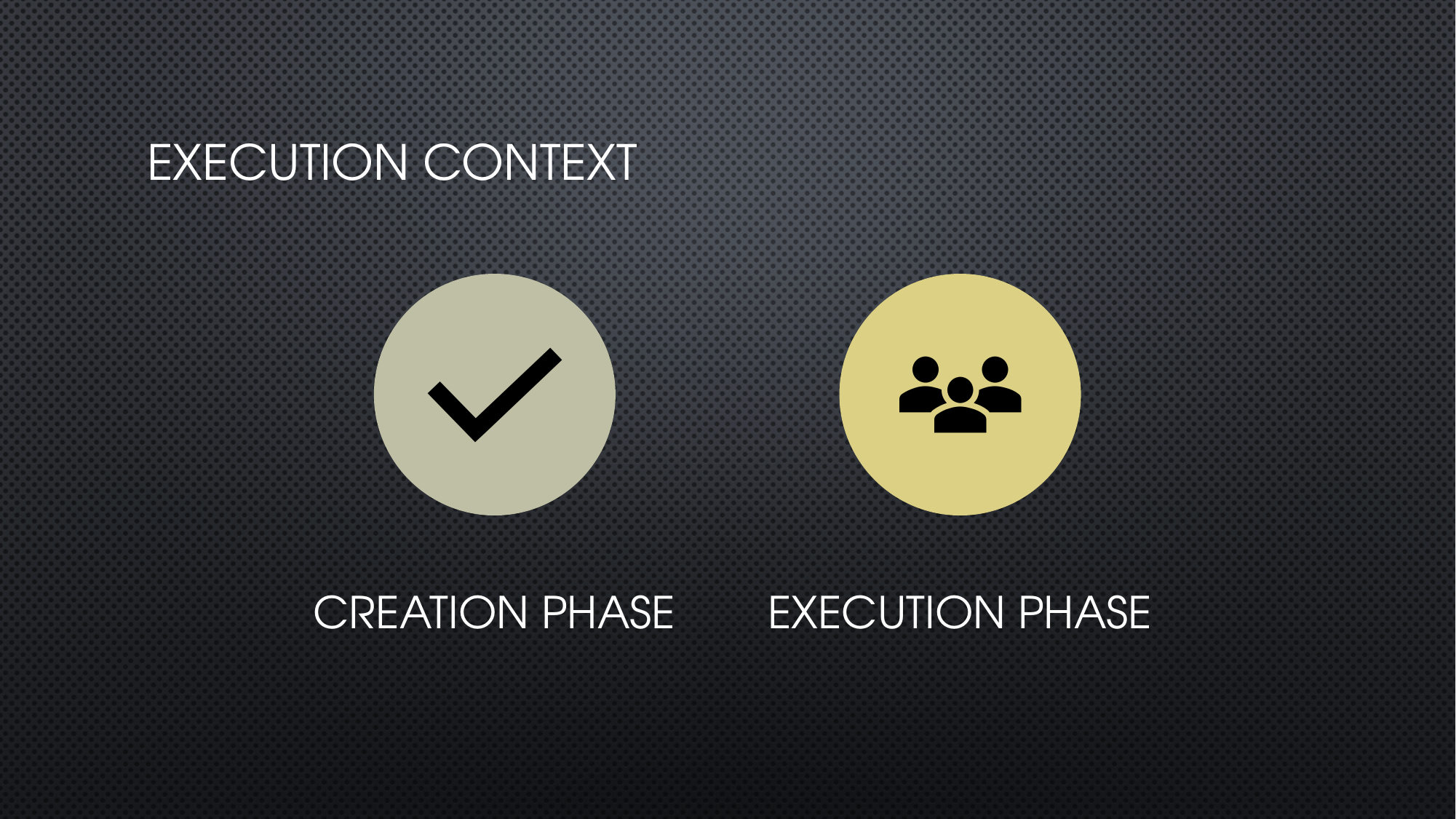

# Execution Context
Creation phase
Execution Phase